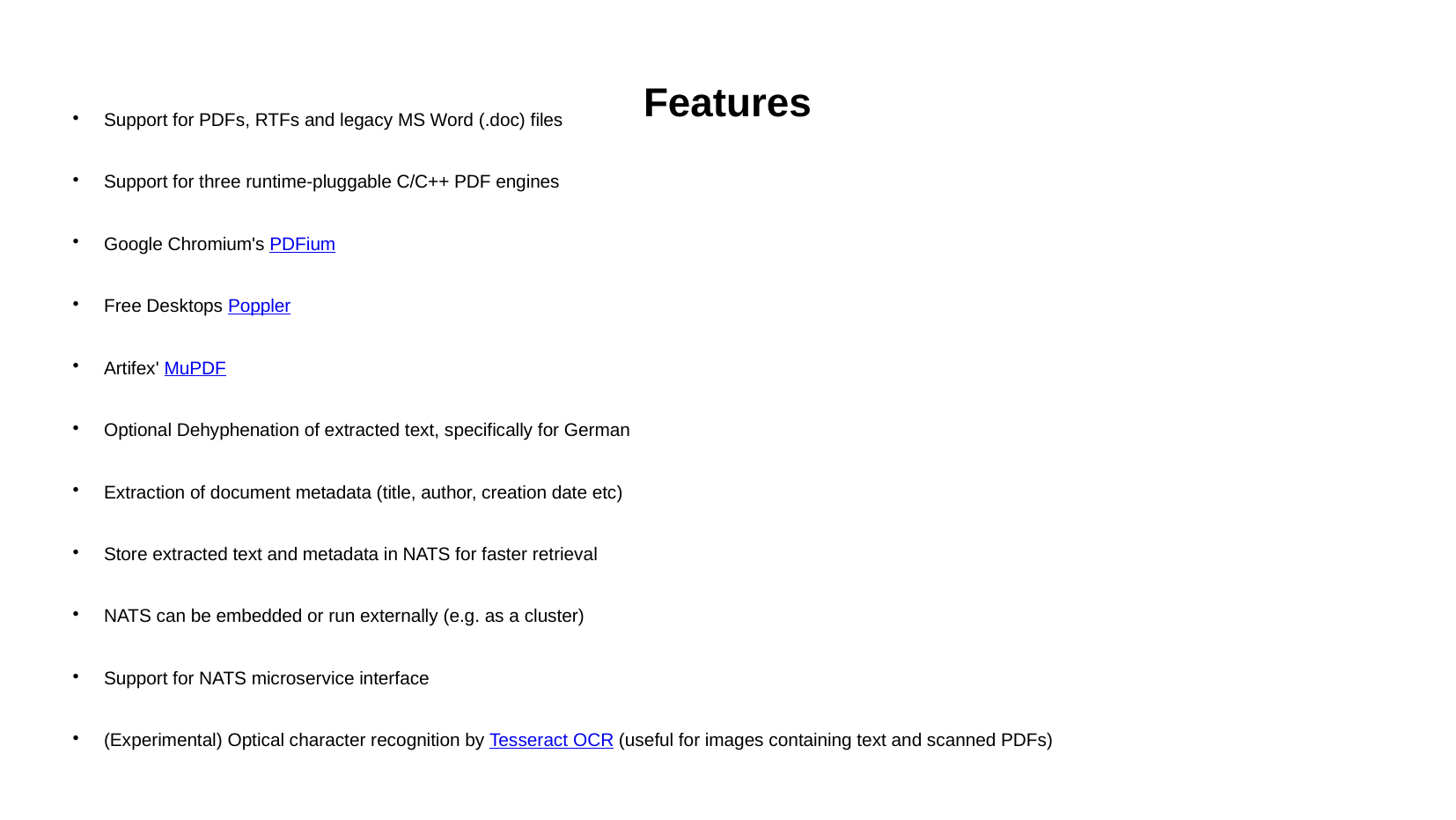

# Features
Support for PDFs, RTFs and legacy MS Word (.doc) files
Support for three runtime-pluggable C/C++ PDF engines
Google Chromium's PDFium
Free Desktops Poppler
Artifex' MuPDF
Optional Dehyphenation of extracted text, specifically for German
Extraction of document metadata (title, author, creation date etc)
Store extracted text and metadata in NATS for faster retrieval
NATS can be embedded or run externally (e.g. as a cluster)
Support for NATS microservice interface
(Experimental) Optical character recognition by Tesseract OCR (useful for images containing text and scanned PDFs)